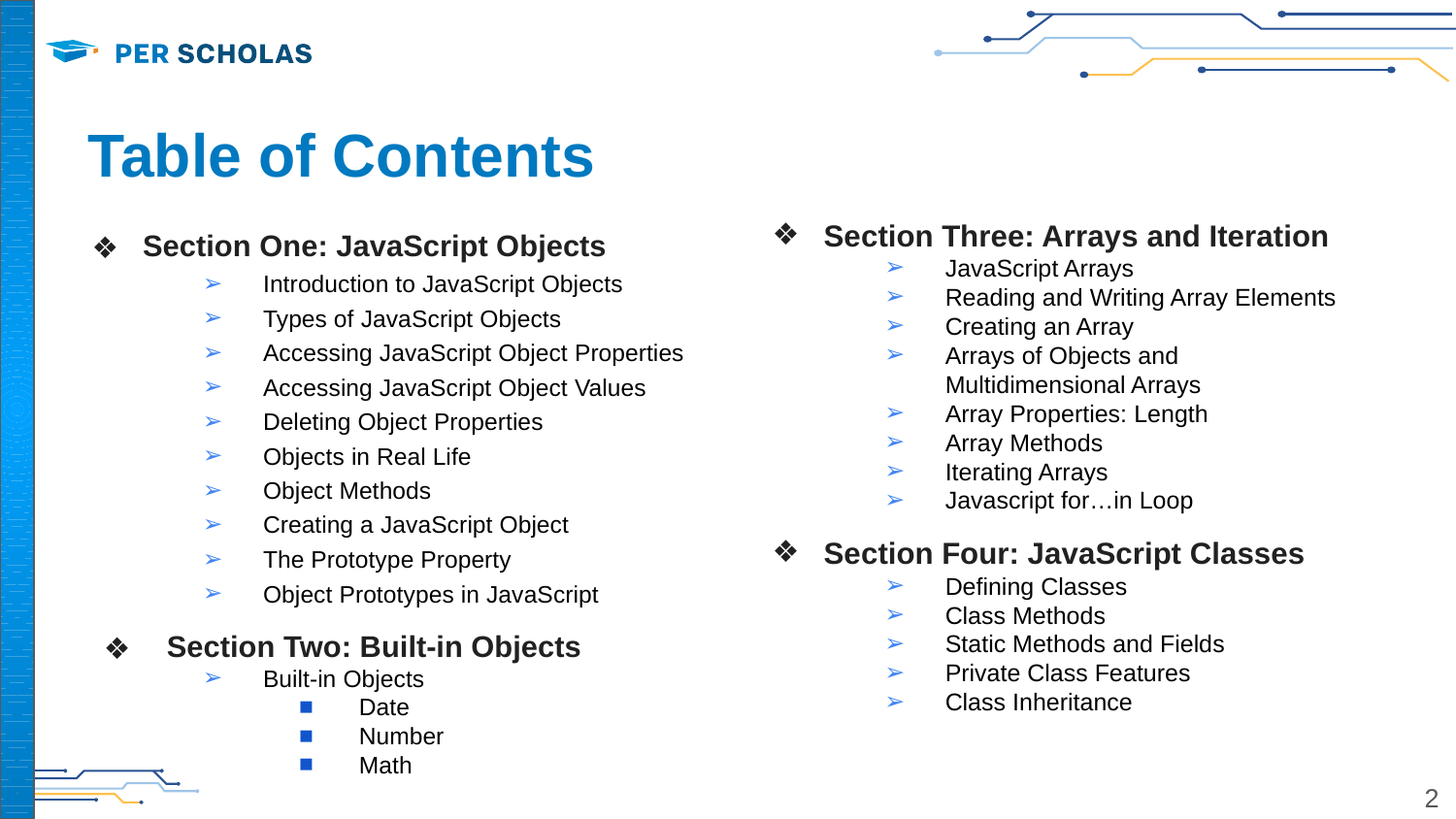

# Table of Contents
Section One: JavaScript Objects
Introduction to JavaScript Objects
Types of JavaScript Objects
Accessing JavaScript Object Properties
Accessing JavaScript Object Values
Deleting Object Properties
Objects in Real Life
Object Methods
Creating a JavaScript Object
The Prototype Property
Object Prototypes in JavaScript
Section Two: Built-in Objects
Built-in Objects
Date
Number
Math
Section Three: Arrays and Iteration
JavaScript Arrays
Reading and Writing Array Elements
Creating an Array
Arrays of Objects and
Multidimensional Arrays
Array Properties: Length
Array Methods
Iterating Arrays
Javascript for…in Loop
Section Four: JavaScript Classes
Defining Classes
Class Methods
Static Methods and Fields
Private Class Features
Class Inheritance
2